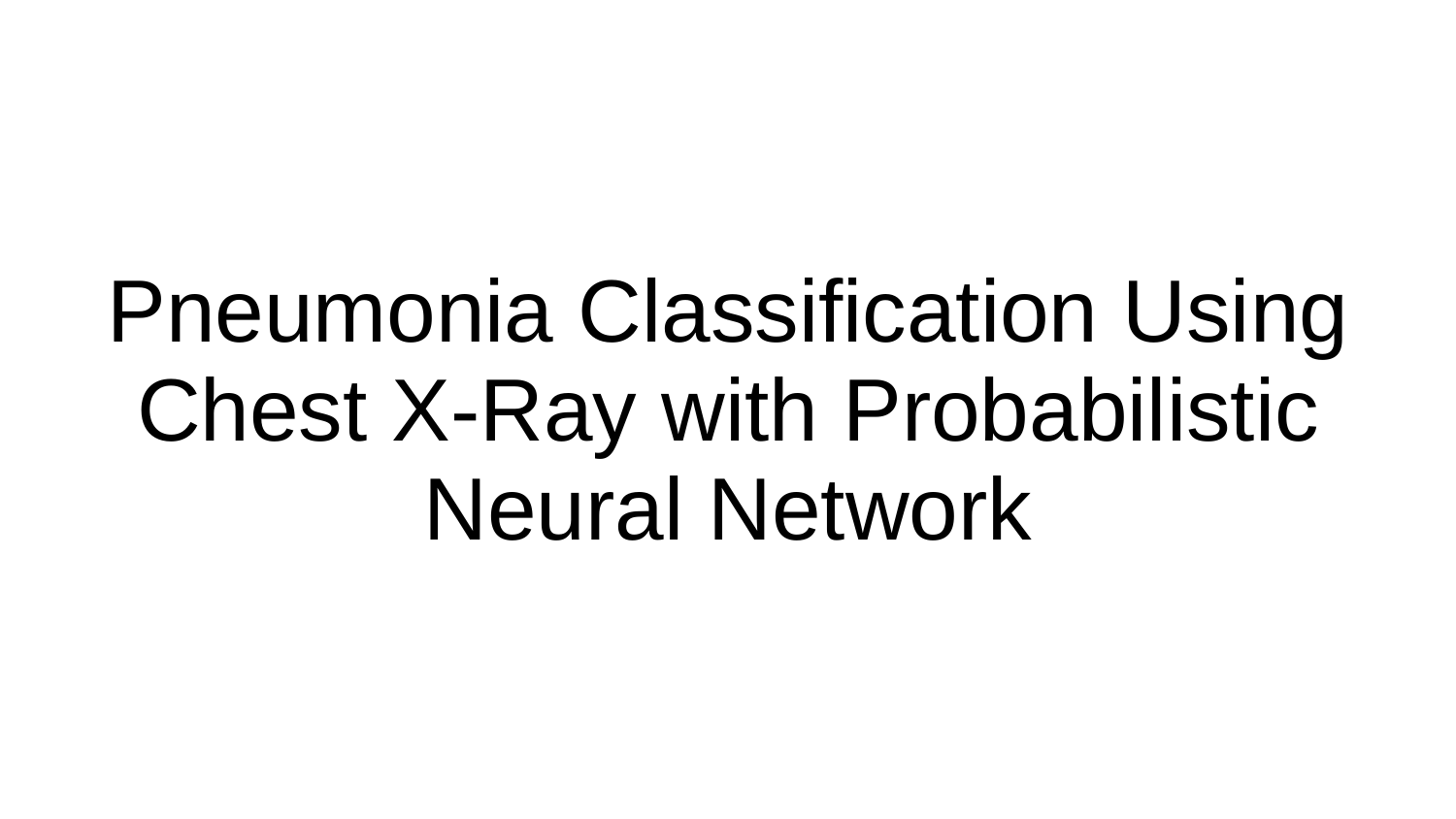

# Pneumonia Classification Using Chest X-Ray with Probabilistic Neural Network